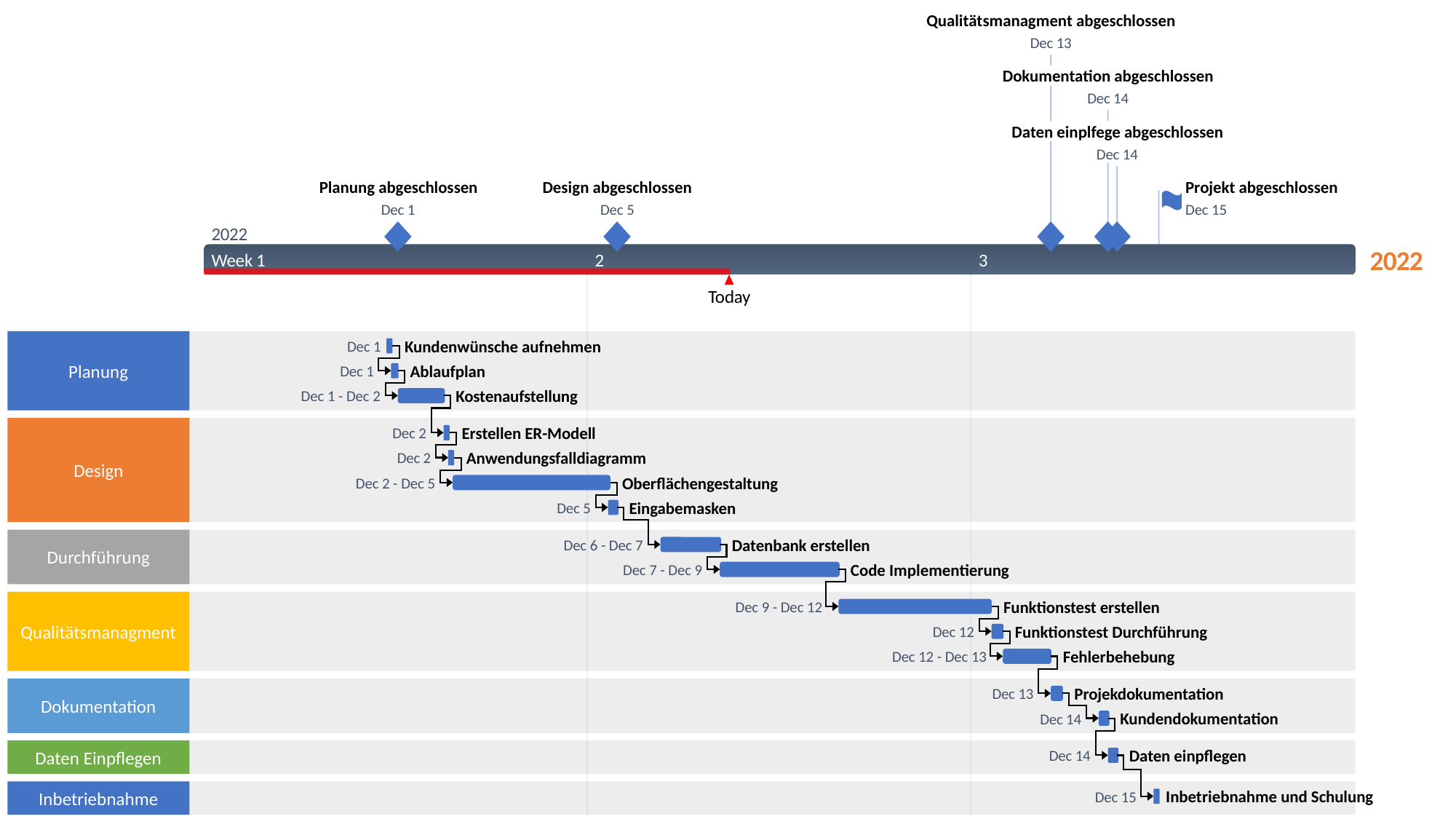

10 h
20 h

2 h
3 h
4 h
2 h
2 h
5 h
4 h
3 h
5 h
5 h
5 h
4 h
4 h
2 h
2022

Qualitätsmanagment abgeschlossen
Dec 13
Dokumentation abgeschlossen
Dec 14
Daten einplfege abgeschlossen
Dec 14
Planung abgeschlossen
Design abgeschlossen
Projekt abgeschlossen

Dec 1
Dec 5
Dec 15

2022
2022

Week 1
2
3

Today

Kundenwünsche aufnehmen
Dec 1

Planung
Ablaufplan
Dec 1

Kostenaufstellung
Dec 1 - Dec 2

Erstellen ER-Modell
Dec 2

Anwendungsfalldiagramm
Dec 2

Design
Oberflächengestaltung
Dec 2 - Dec 5

Eingabemasken
Dec 5

Datenbank erstellen
Dec 6 - Dec 7

Durchführung
Code Implementierung
Dec 7 - Dec 9

Funktionstest erstellen
Dec 9 - Dec 12

Qualitätsmanagment
Funktionstest Durchführung
Dec 12

Fehlerbehebung
Dec 12 - Dec 13

Projekdokumentation
Dec 13

Dokumentation
Kundendokumentation
Dec 14

Daten einpflegen
Dec 14
Daten Einpflegen

Inbetriebnahme und Schulung
Dec 15
Inbetriebnahme